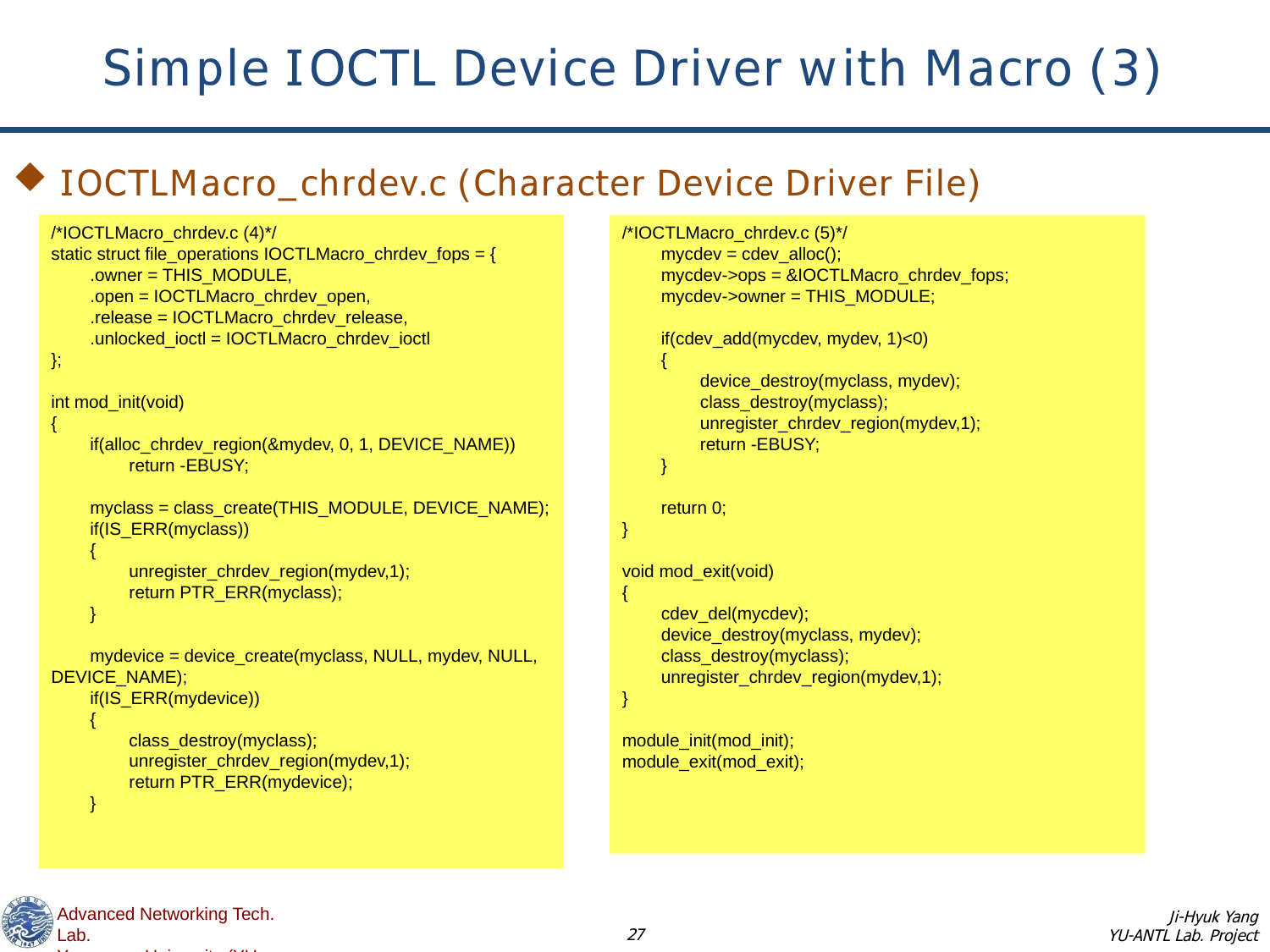

# Simple IOCTL Device Driver with Macro (3)
IOCTLMacro_chrdev.c (Character Device Driver File)

/*IOCTLMacro_chrdev.c (4)*/
static struct file_operations IOCTLMacro_chrdev_fops = {
        .owner = THIS_MODULE,
        .open = IOCTLMacro_chrdev_open,
        .release = IOCTLMacro_chrdev_release,
        .unlocked_ioctl = IOCTLMacro_chrdev_ioctl
};

int mod_init(void)
{
        if(alloc_chrdev_region(&mydev, 0, 1, DEVICE_NAME))
                return -EBUSY;

        myclass = class_create(THIS_MODULE, DEVICE_NAME);
        if(IS_ERR(myclass))
        {
                unregister_chrdev_region(mydev,1);
                return PTR_ERR(myclass);
        }

        mydevice = device_create(myclass, NULL, mydev, NULL, DEVICE_NAME);
        if(IS_ERR(mydevice))
        {
                class_destroy(myclass);
                unregister_chrdev_region(mydev,1);
                return PTR_ERR(mydevice);
        }

/*IOCTLMacro_chrdev.c (5)*/
        mycdev = cdev_alloc();
        mycdev->ops = &IOCTLMacro_chrdev_fops;
        mycdev->owner = THIS_MODULE;

        if(cdev_add(mycdev, mydev, 1)<0)
        {
                device_destroy(myclass, mydev);
                class_destroy(myclass);
                unregister_chrdev_region(mydev,1);
                return -EBUSY;
        }

        return 0;
}

void mod_exit(void)
{
        cdev_del(mycdev);
        device_destroy(myclass, mydev);
        class_destroy(myclass);
        unregister_chrdev_region(mydev,1);
}

module_init(mod_init);
module_exit(mod_exit);